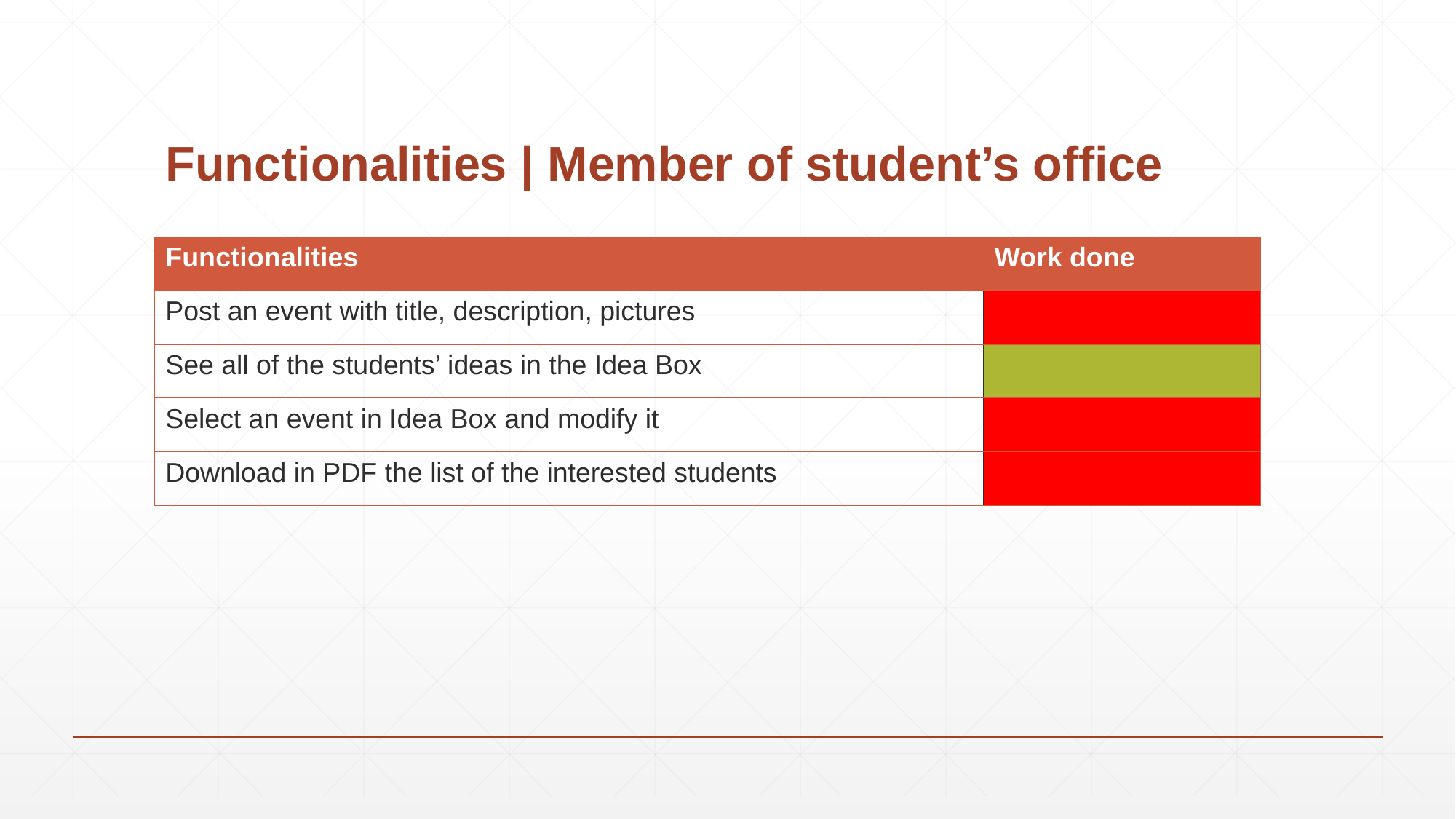

# Functionalities | Member of student’s office
| Functionalities | Work done |
| --- | --- |
|  |  |
|  |  |
|  |  |
|  |  |
| Functionalities | Work done |
| --- | --- |
| Post an event with title, description, pictures |  |
| See all of the students’ ideas in the Idea Box |  |
| Select an event in Idea Box and modify it |  |
| Download in PDF the list of the interested students |  |